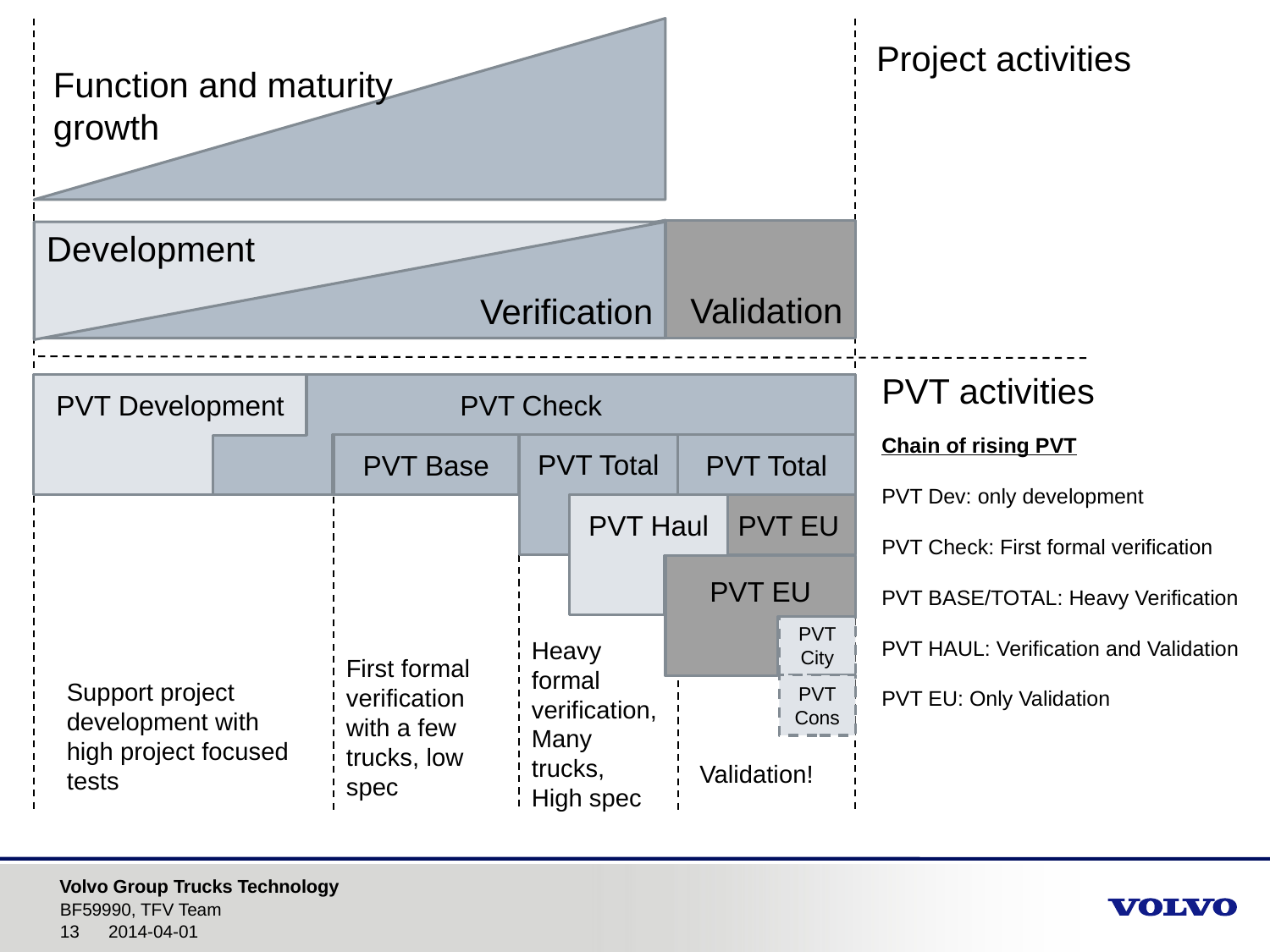

Project activities
Function and maturity growth
Development

Validation
Verification
PVT activities

PVT Development
PVT Check
PVT Total

PVT Base
PVT Total

PVT EU
PVT Haul

PVT EU
PVT City
PVT Cons
Chain of rising PVT

PVT Dev: only development

PVT Check: First formal verification

PVT BASE/TOTAL: Heavy Verification
PVT HAUL: Verification and Validation

PVT EU: Only Validation
Heavy formal verification,
Many trucks,
High spec
First formal verification with a few trucks, low spec
Support project development with high project focused tests
Validation!
BF59990, TFV Team
2014-04-01
13